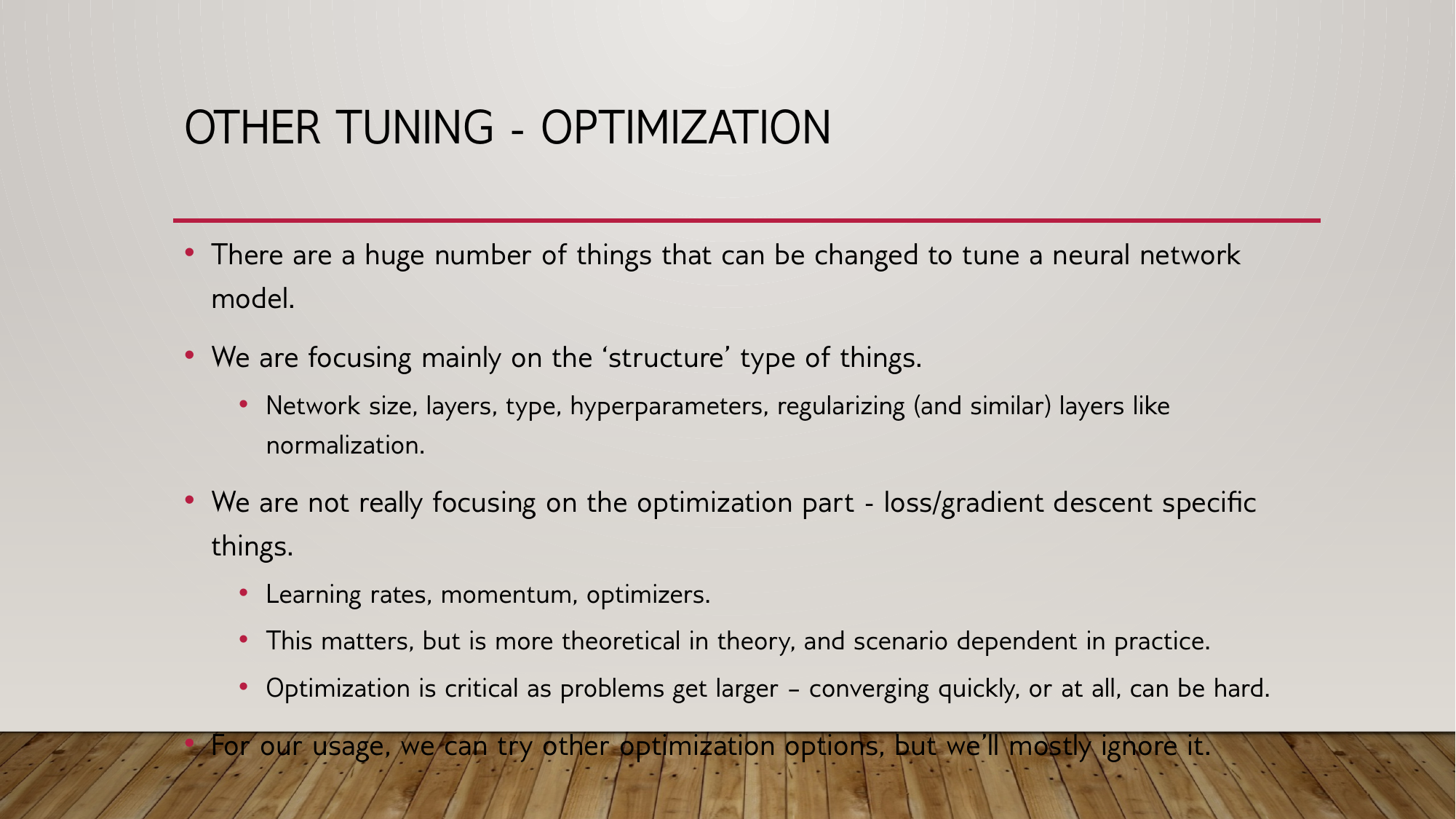

# Other Tuning - Optimization
There are a huge number of things that can be changed to tune a neural network model.
We are focusing mainly on the ‘structure’ type of things.
Network size, layers, type, hyperparameters, regularizing (and similar) layers like normalization.
We are not really focusing on the optimization part - loss/gradient descent specific things.
Learning rates, momentum, optimizers.
This matters, but is more theoretical in theory, and scenario dependent in practice.
Optimization is critical as problems get larger – converging quickly, or at all, can be hard.
For our usage, we can try other optimization options, but we’ll mostly ignore it.